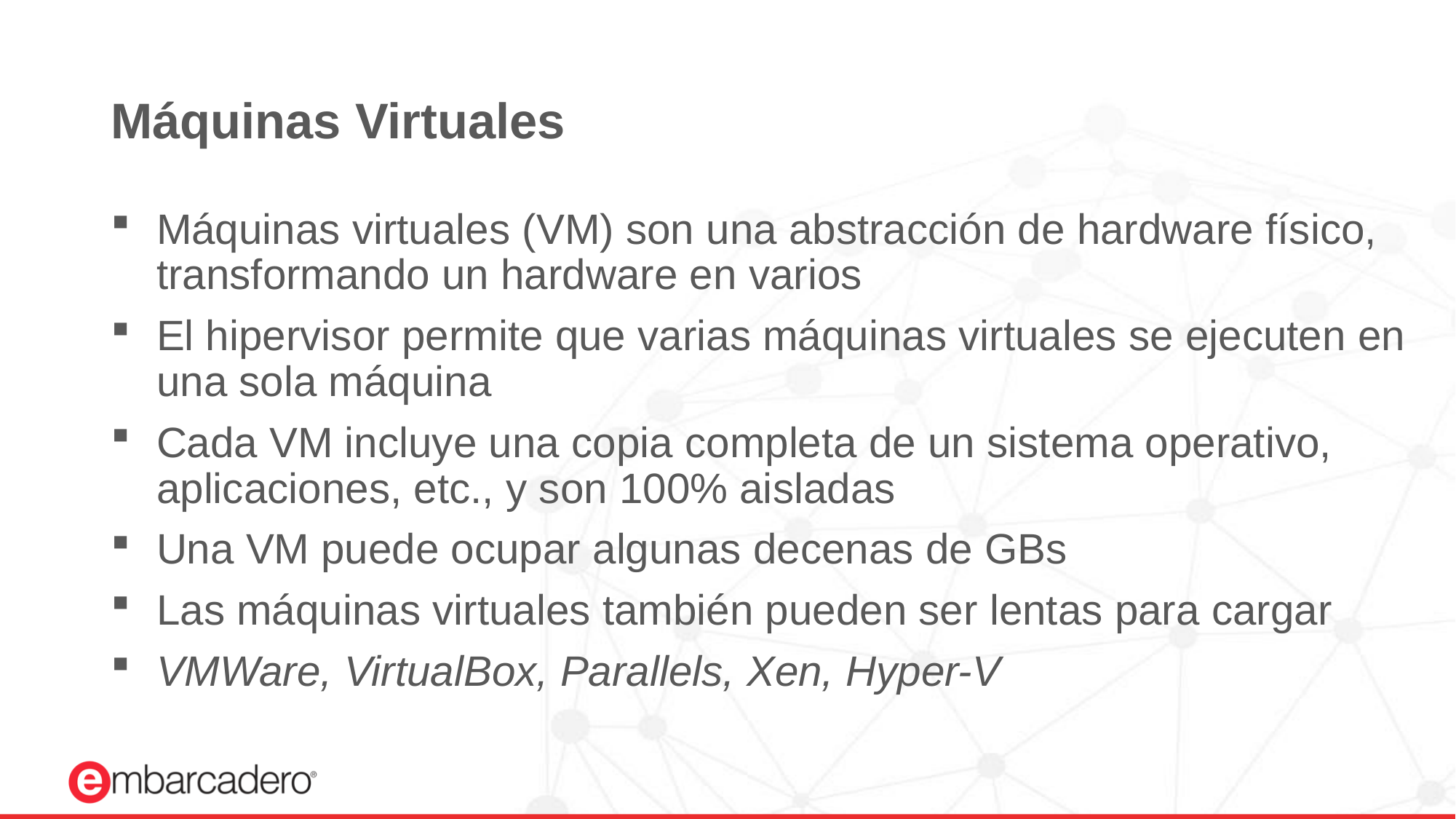

# Máquinas Virtuales
Máquinas virtuales (VM) son una abstracción de hardware físico, transformando un hardware en varios
El hipervisor permite que varias máquinas virtuales se ejecuten en una sola máquina
Cada VM incluye una copia completa de un sistema operativo, aplicaciones, etc., y son 100% aisladas
Una VM puede ocupar algunas decenas de GBs
Las máquinas virtuales también pueden ser lentas para cargar
VMWare, VirtualBox, Parallels, Xen, Hyper-V